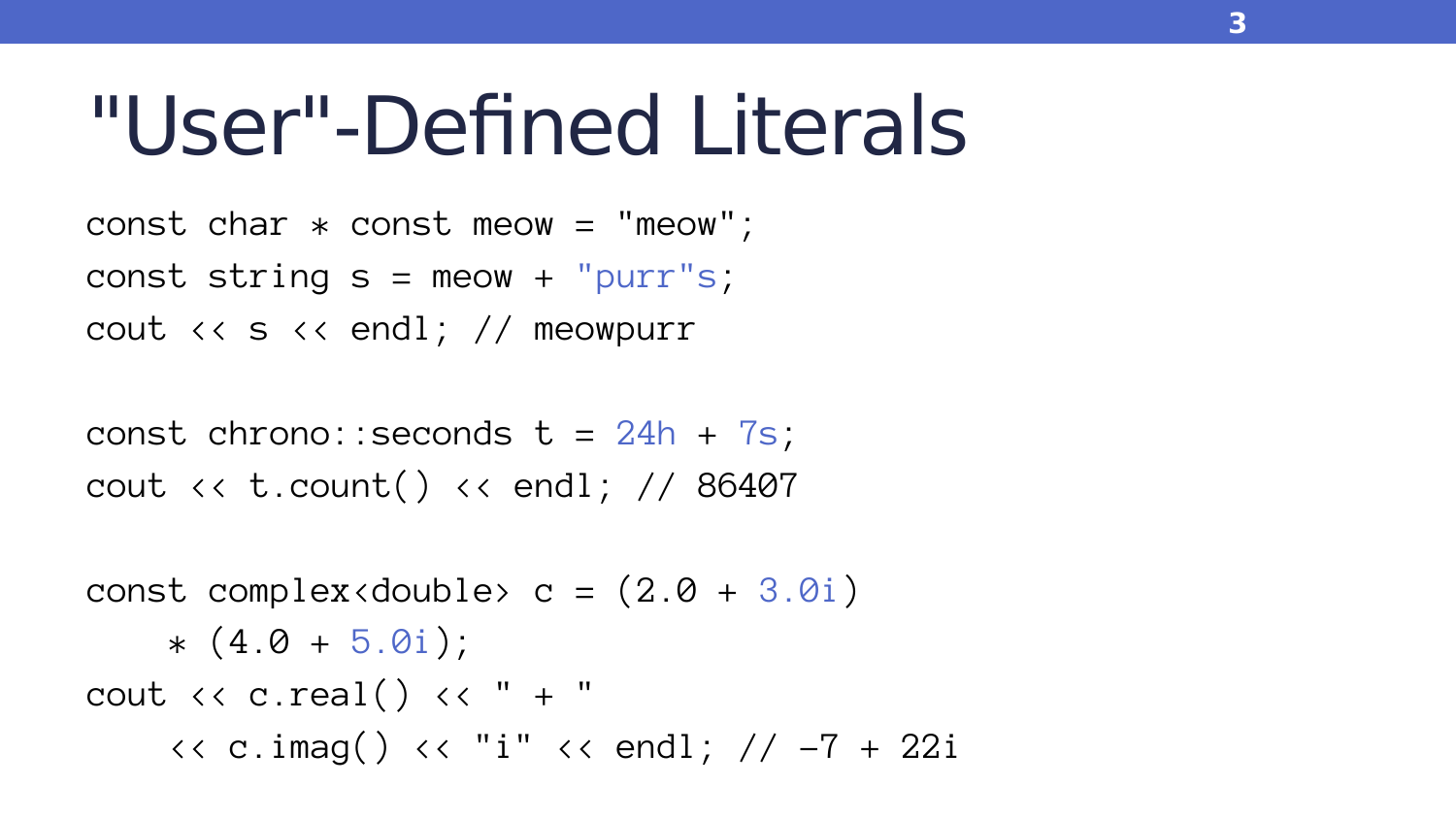

3
# "User"-Defined Literals
const char * const meow = "meow";
const string s = meow + "purr"s;
cout << s << endl; // meowpurr

const chrono::seconds t = 24h + 7s;
cout << t.count() << endl; // 86407

const complex<double> c = (2.0 + 3.0i)
    * (4.0 + 5.0i);
cout << c.real() << " + "
    << c.imag() << "i" << endl; // -7 + 22i